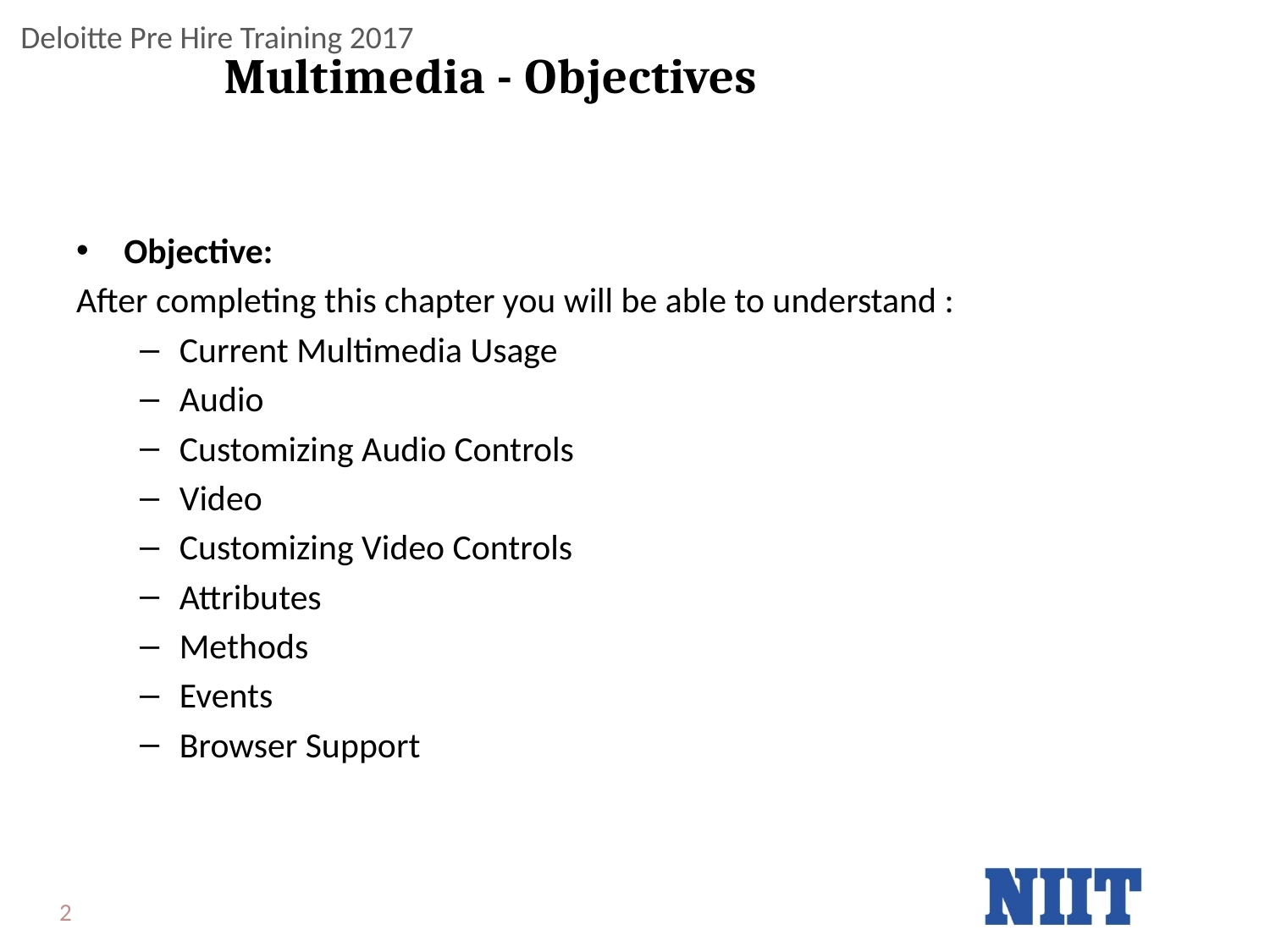

# Multimedia - Objectives
Objective:
After completing this chapter you will be able to understand :
Current Multimedia Usage
Audio
Customizing Audio Controls
Video
Customizing Video Controls
Attributes
Methods
Events
Browser Support
2